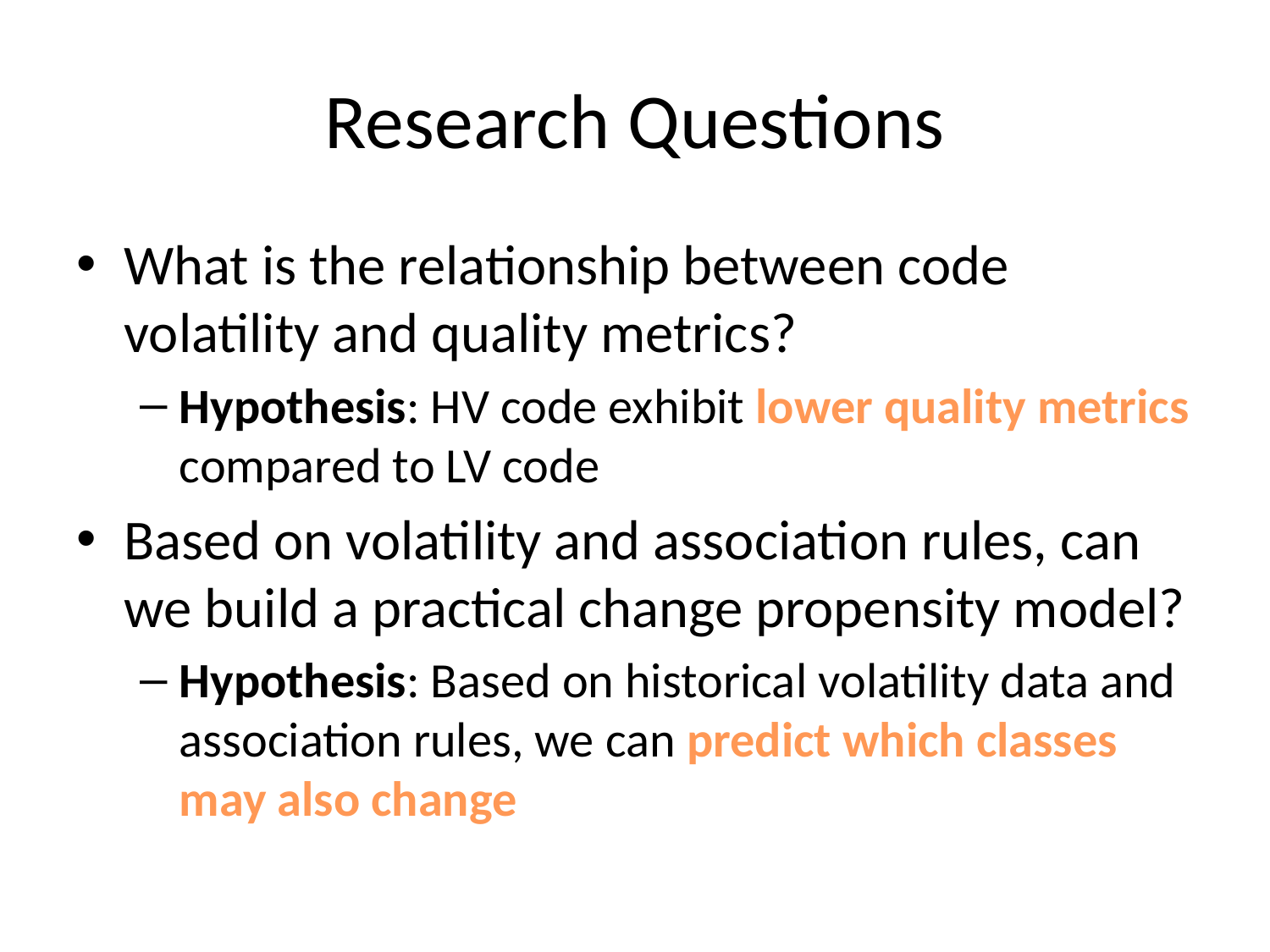

# Research Questions
What is the relationship between code volatility and quality metrics?
Hypothesis: HV code exhibit lower quality metrics compared to LV code
Based on volatility and association rules, can we build a practical change propensity model?
Hypothesis: Based on historical volatility data and association rules, we can predict which classes may also change